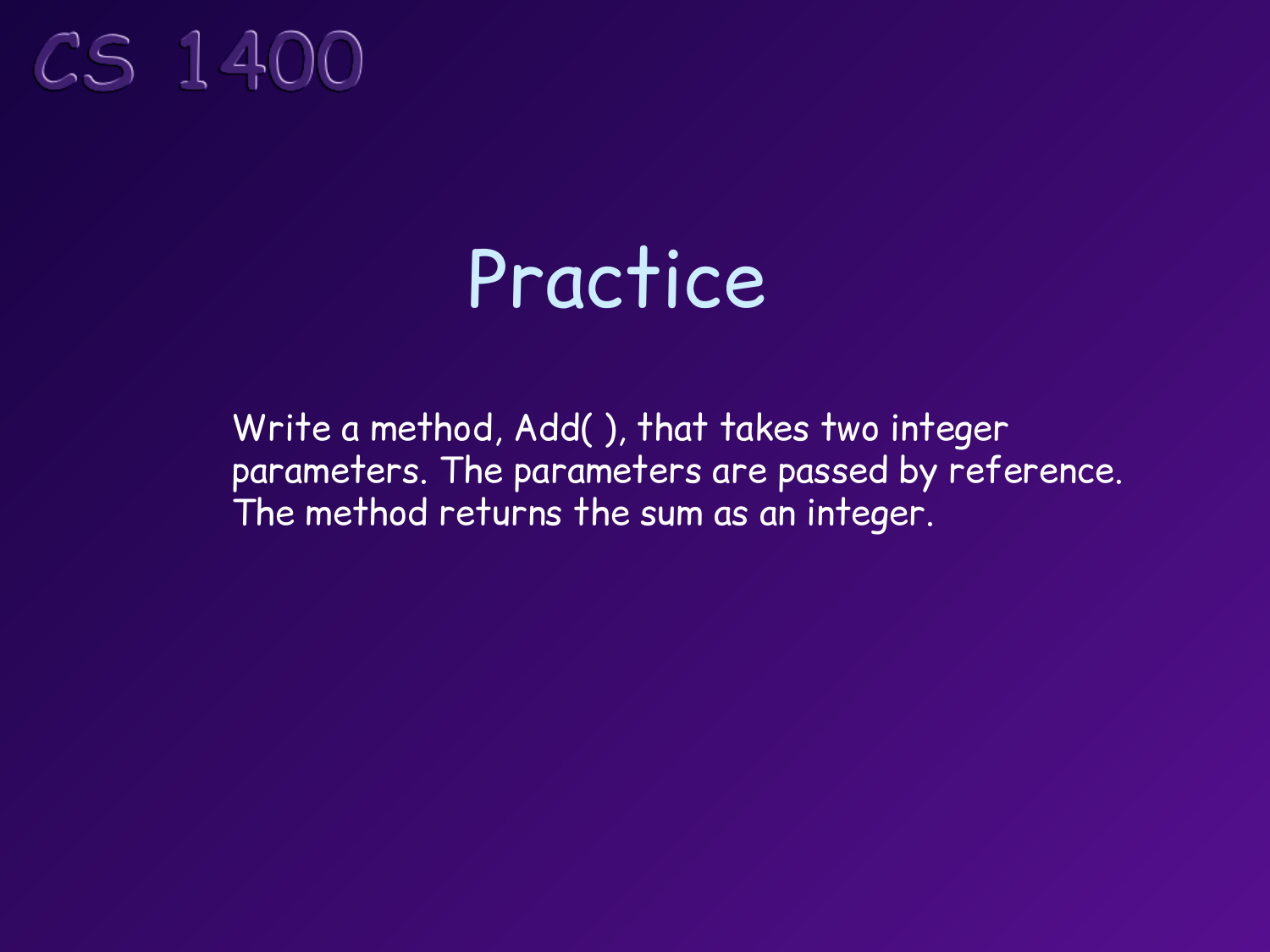

# Practice
Write a method, Add( ), that takes two integer
parameters. The parameters are passed by reference.
The method returns the sum as an integer.